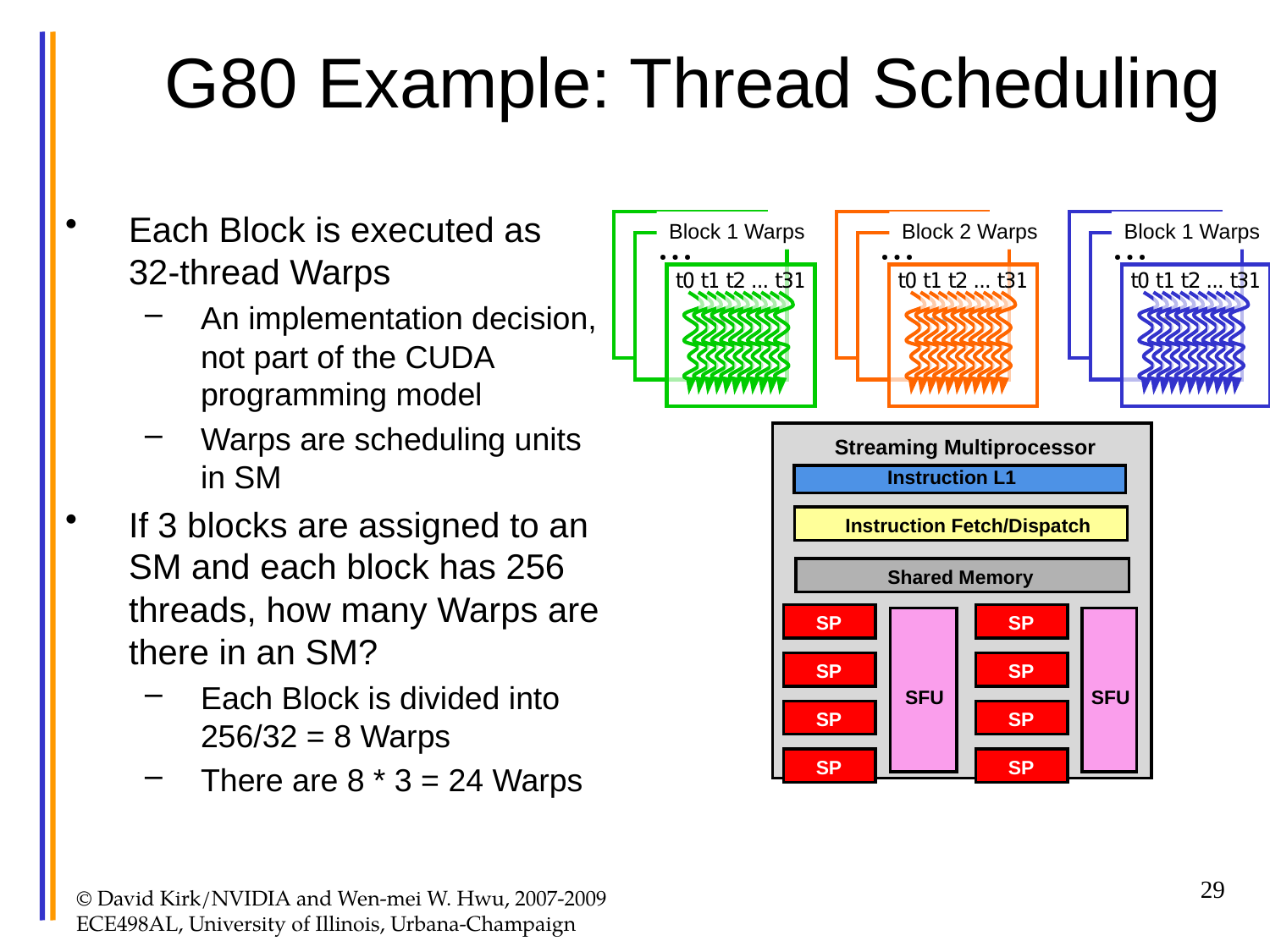

# G80 Example: Thread Scheduling
Each Block is executed as 32-thread Warps
An implementation decision, not part of the CUDA programming model
Warps are scheduling units in SM
If 3 blocks are assigned to an SM and each block has 256 threads, how many Warps are there in an SM?
Each Block is divided into 256/32 = 8 Warps
There are 8 * 3 = 24 Warps

…
Block 1 Warps

…
Block 2 Warps

…
Block 1 Warps

…
…
…
t0 t1 t2 … t31

t0 t1 t2 … t31

t0 t1 t2 … t31

Streaming Multiprocessor

Instruction L1

Instruction Fetch/Dispatch

Shared Memory

SP
SP

SP
SP
SFU
SFU

SP
SP

SP
SP
29
© David Kirk/NVIDIA and Wen-mei W. Hwu, 2007-2009
ECE498AL, University of Illinois, Urbana-Champaign